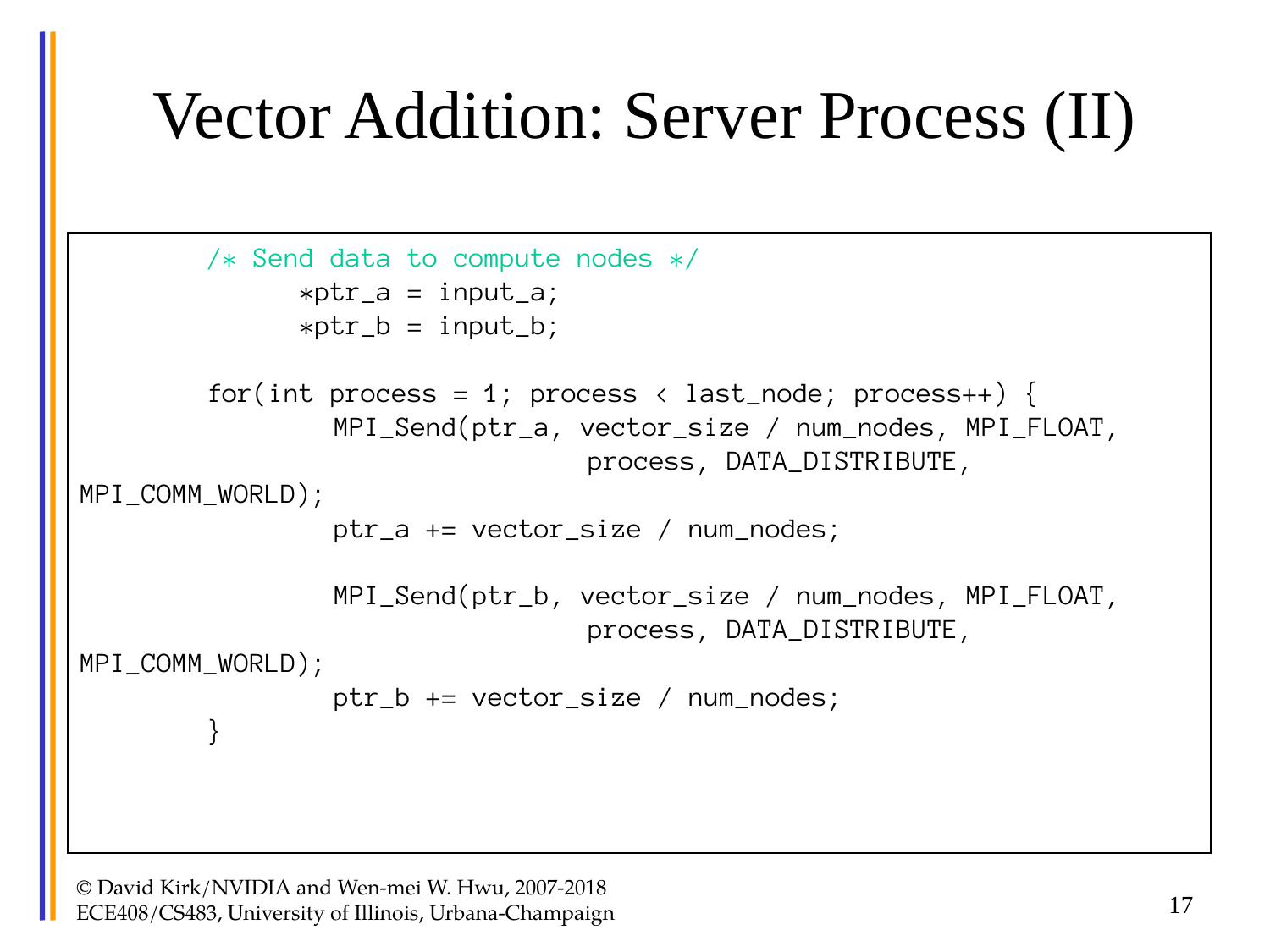

# Vector Addition: Server Process (II)
	/* Send data to compute nodes */
	float *ptr_a = input_a;
	float *ptr_b = input_b;

	for(int process = 1; process < last_node; process++) {
		MPI_Send(ptr_a, vector_size / num_nodes, MPI_FLOAT,
				process, DATA_DISTRIBUTE, MPI_COMM_WORLD);
		ptr_a += vector_size / num_nodes;

		MPI_Send(ptr_b, vector_size / num_nodes, MPI_FLOAT,
				process, DATA_DISTRIBUTE, MPI_COMM_WORLD);
		ptr_b += vector_size / num_nodes;
	}

© David Kirk/NVIDIA and Wen-mei W. Hwu, 2007-2018 ECE408/CS483, University of Illinois, Urbana-Champaign
17